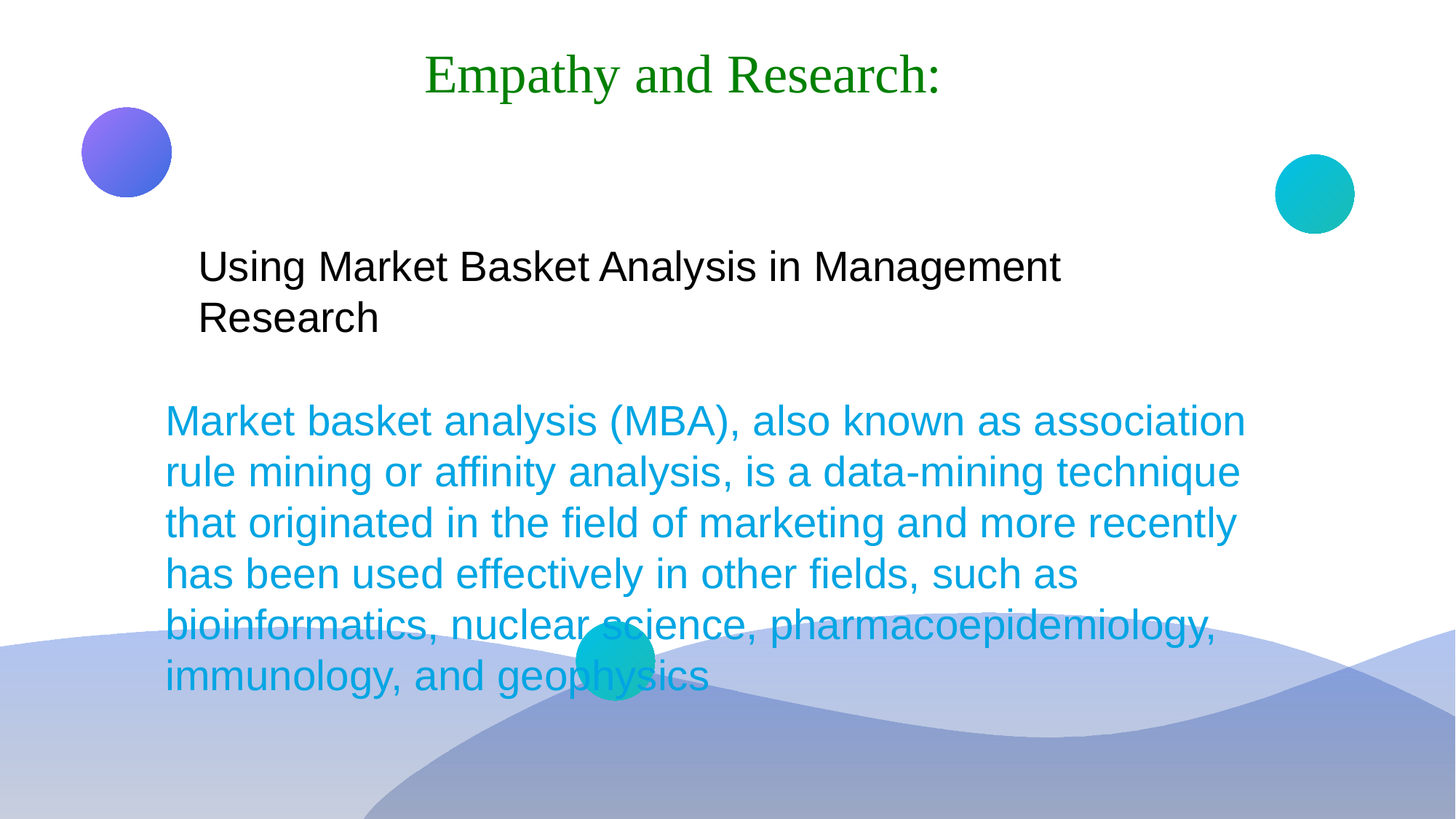

Empathy and Research:

Using Market Basket Analysis in Management Research
Market basket analysis (MBA), also known as association rule mining or affinity analysis, is a data-mining technique that originated in the field of marketing and more recently has been used effectively in other fields, such as bioinformatics, nuclear science, pharmacoepidemiology, immunology, and geophysics

Using Market Basket Analysis in Management Research